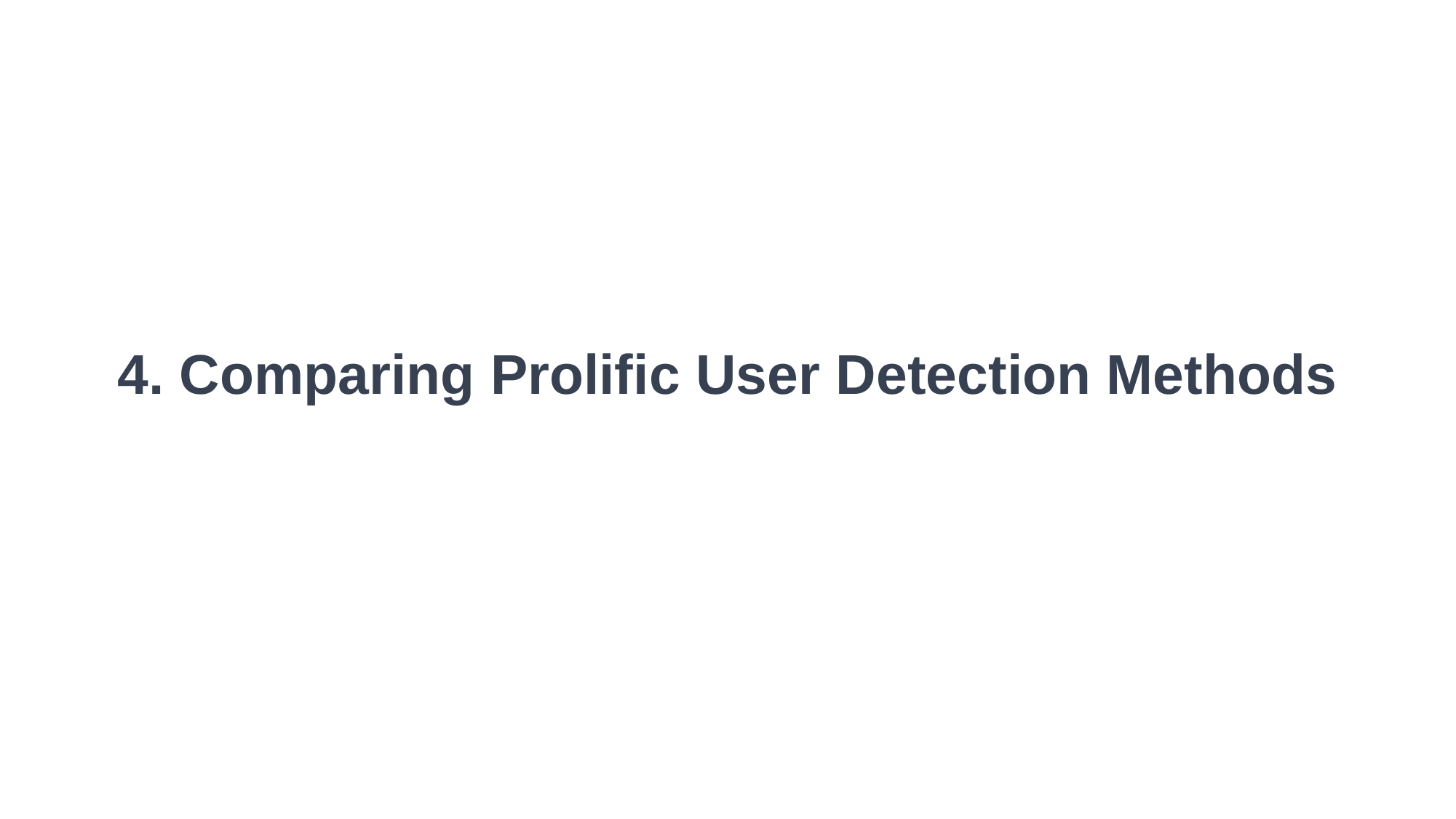

# 4. Comparing Prolific User Detection Methods